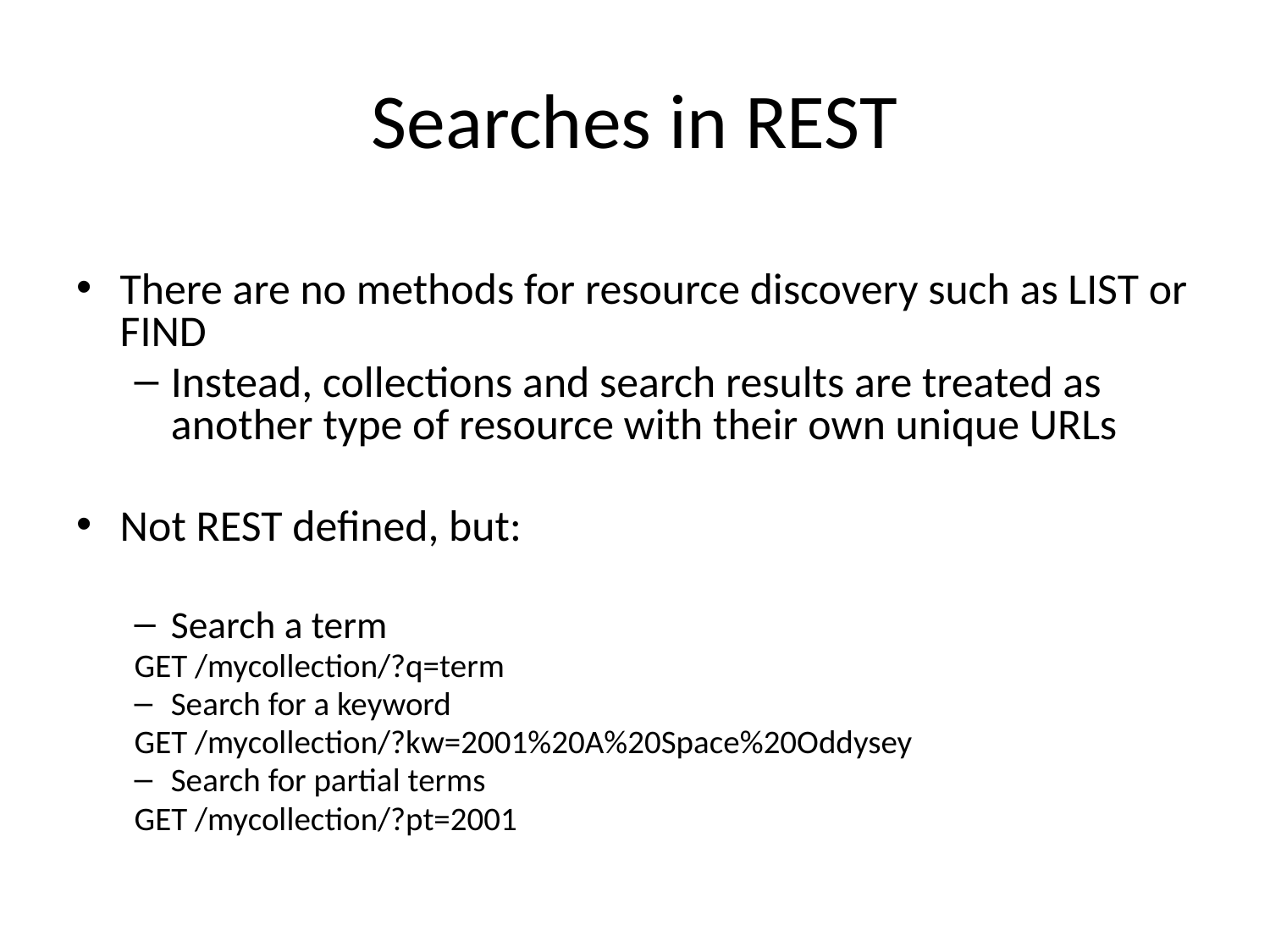

# Searches in REST

There are no methods for resource discovery such as LIST or FIND
Instead, collections and search results are treated as another type of resource with their own unique URLs

Not REST defined, but:

Search a term
	GET /mycollection/?q=term
Search for a keyword
	GET /mycollection/?kw=2001%20A%20Space%20Oddysey
Search for partial terms
	GET /mycollection/?pt=2001